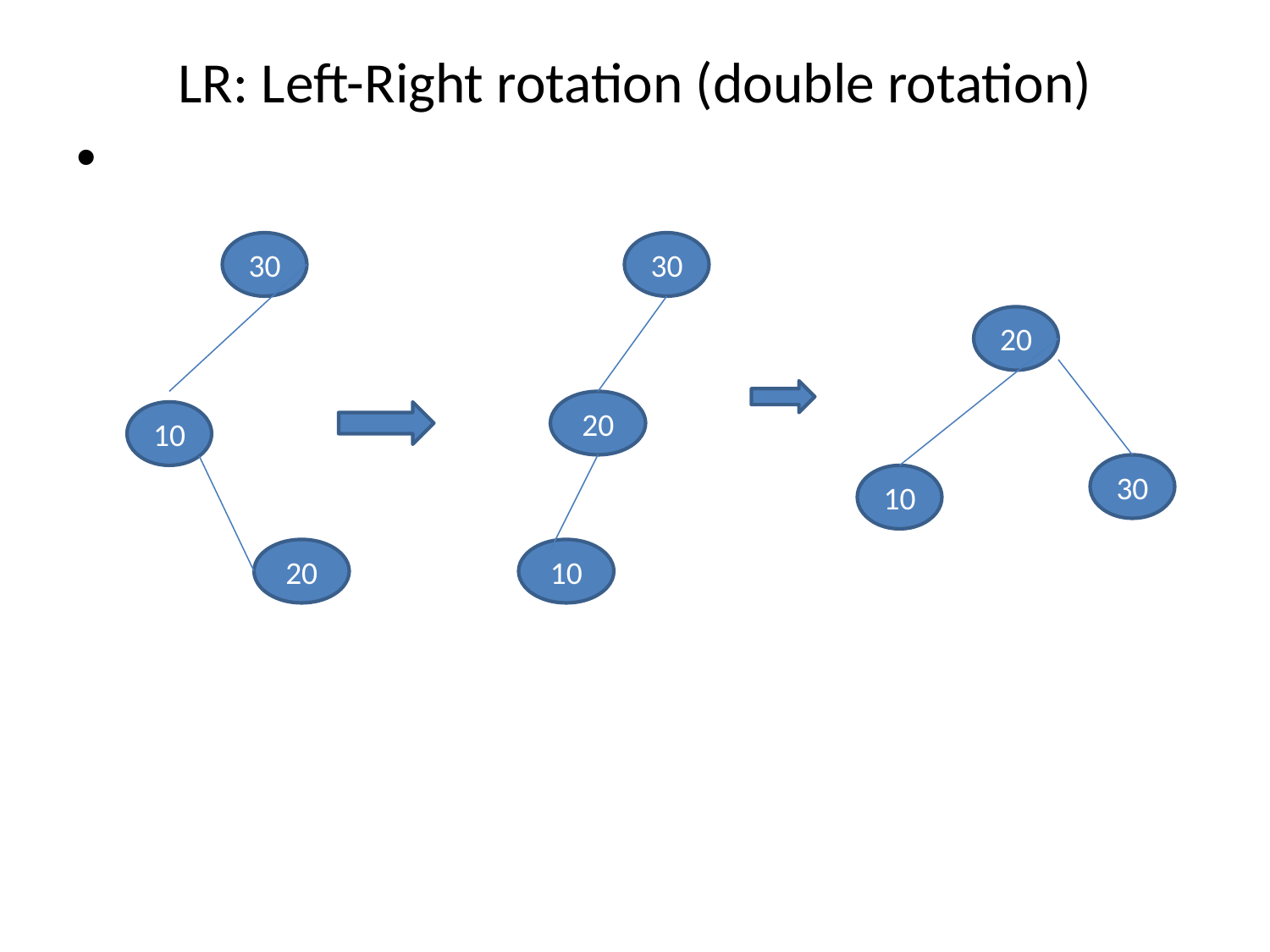

# LR: Left-Right rotation (double rotation)

30
30
20

20
10

30
10
20
10